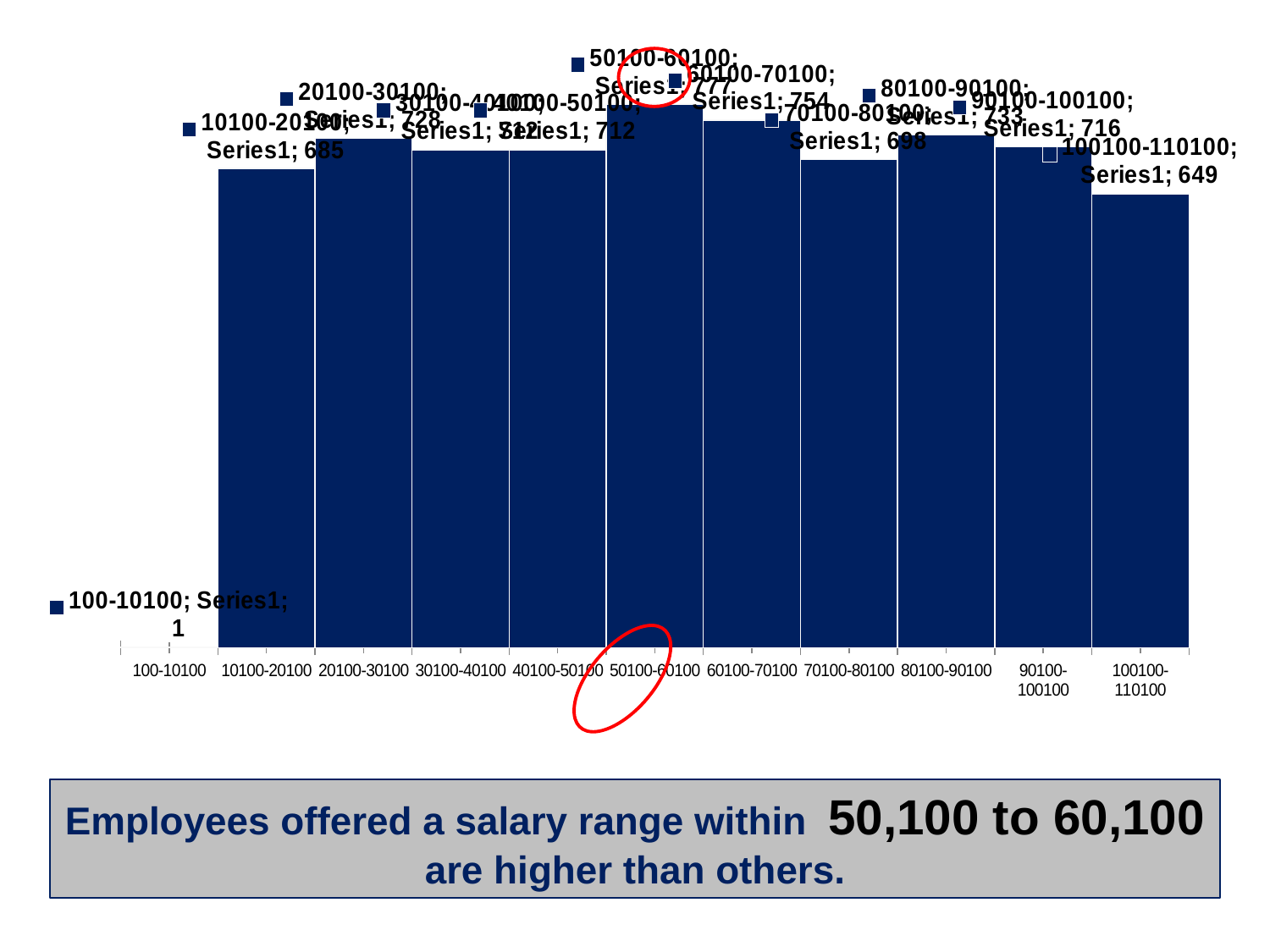

### Chart

| Category |  |
|---|---|
| 100-10100 | 1.0 |
| 10100-20100 | 685.0 |
| 20100-30100 | 728.0 |
| 30100-40100 | 712.0 |
| 40100-50100 | 712.0 |
| 50100-60100 | 777.0 |
| 60100-70100 | 754.0 |
| 70100-80100 | 698.0 |
| 80100-90100 | 733.0 |
| 90100-100100 | 716.0 |
| 100100-110100 | 649.0 |
Employees offered a salary range within  50,100 to 60,100 are higher than others.